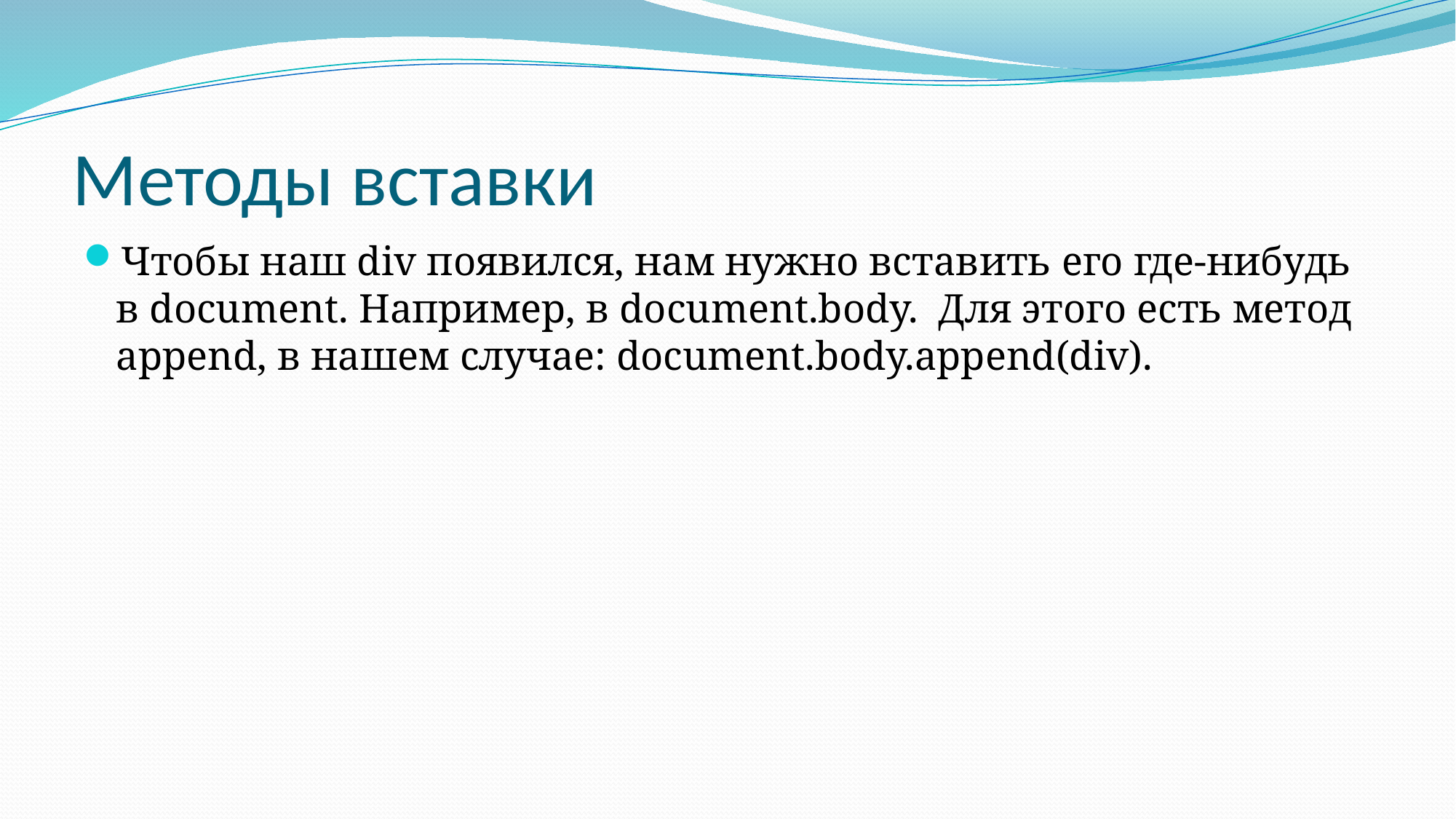

# Методы вставки
Чтобы наш div появился, нам нужно вставить его где-нибудь в document. Например, в document.body.  Для этого есть метод append, в нашем случае: document.body.append(div).